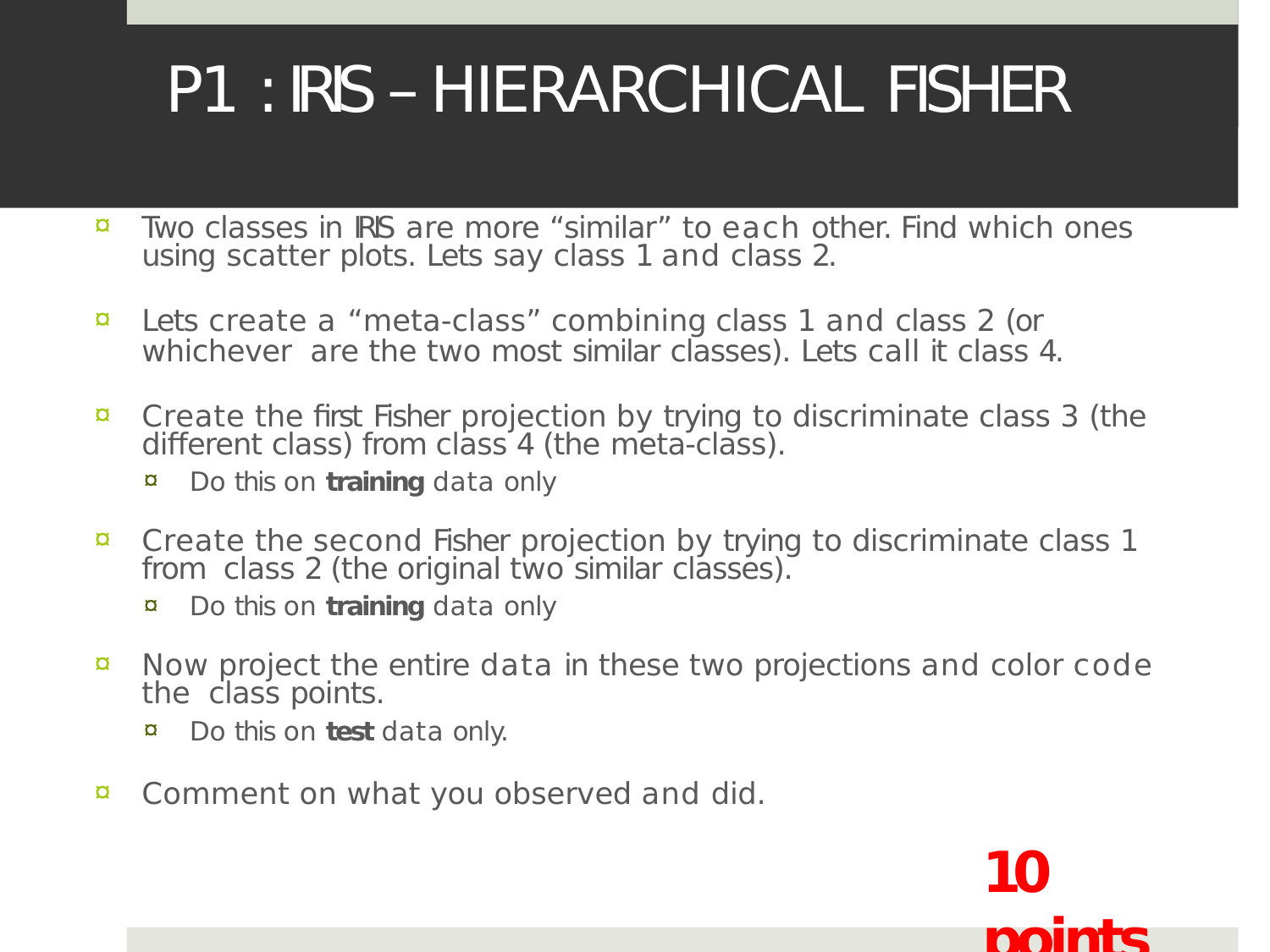

P1 : IRIS – HIERARCHICAL FISHER
Two classes in IRIS are more “similar” to each other. Find which ones  using scatter plots. Lets say class 1 and class 2.

Lets create a “meta-class” combining class 1 and class 2 (or whichever  are the two most similar classes). Lets call it class 4.

Create the first Fisher projection by trying to discriminate class 3 (the  different class) from class 4 (the meta-class).
Do this on training data only

Create the second Fisher projection by trying to discriminate class 1 from  class 2 (the original two similar classes).
Do this on training data only

Now project the entire data in these two projections and color code the  class points.
Do this on test data only.
Comment on what you observed and did.
10 points